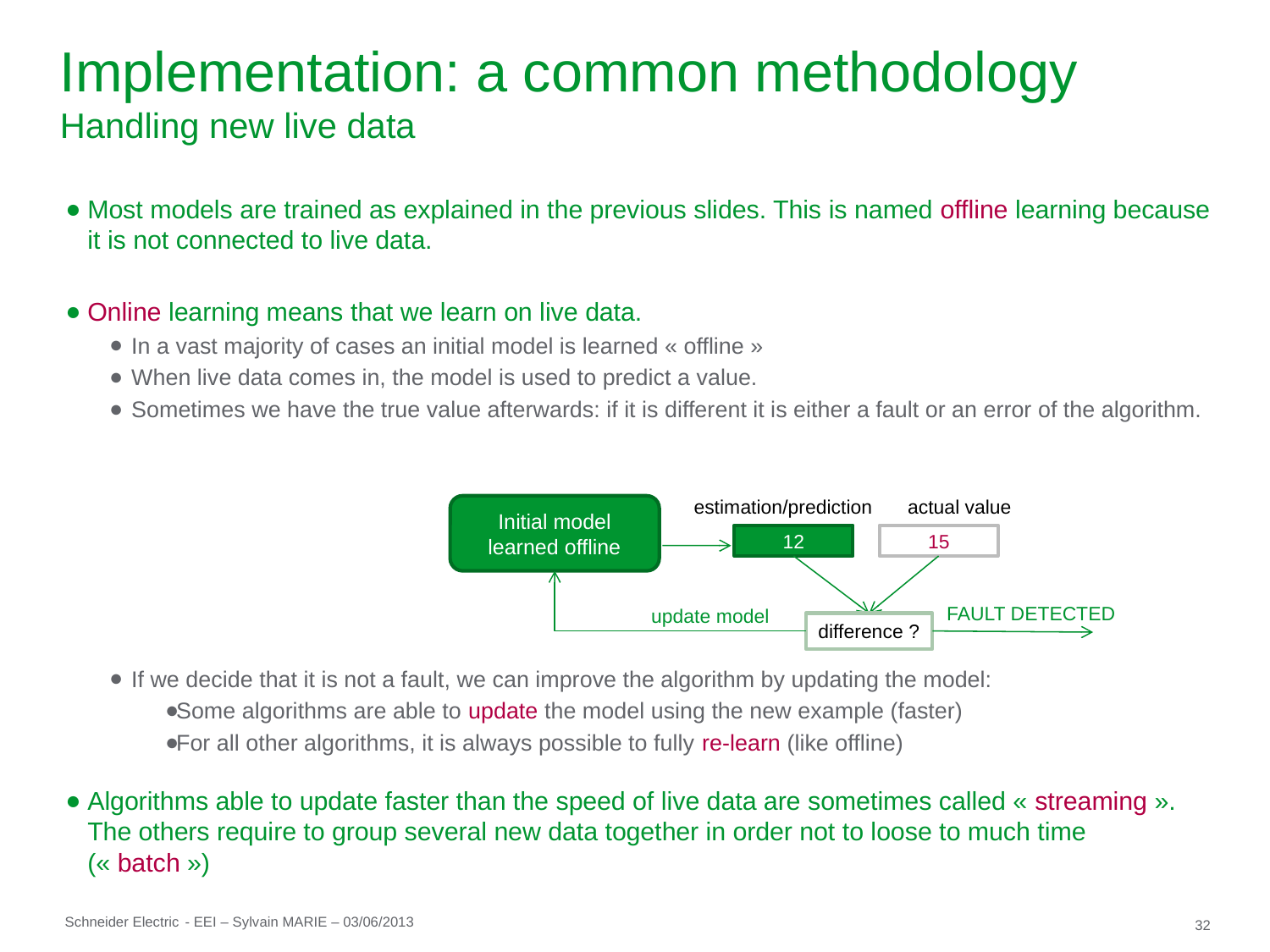

# Implementation: a common methodology Handling new live data
Most models are trained as explained in the previous slides. This is named offline learning because it is not connected to live data.

Online learning means that we learn on live data.
In a vast majority of cases an initial model is learned « offline »
When live data comes in, the model is used to predict a value.
Sometimes we have the true value afterwards: if it is different it is either a fault or an error of the algorithm.

If we decide that it is not a fault, we can improve the algorithm by updating the model:
Some algorithms are able to update the model using the new example (faster)
For all other algorithms, it is always possible to fully re-learn (like offline)

Algorithms able to update faster than the speed of live data are sometimes called « streaming ». The others require to group several new data together in order not to loose to much time (« batch »)
estimation/prediction
actual value
Initial model learned offline
12
15
FAULT DETECTED
update model
difference ?